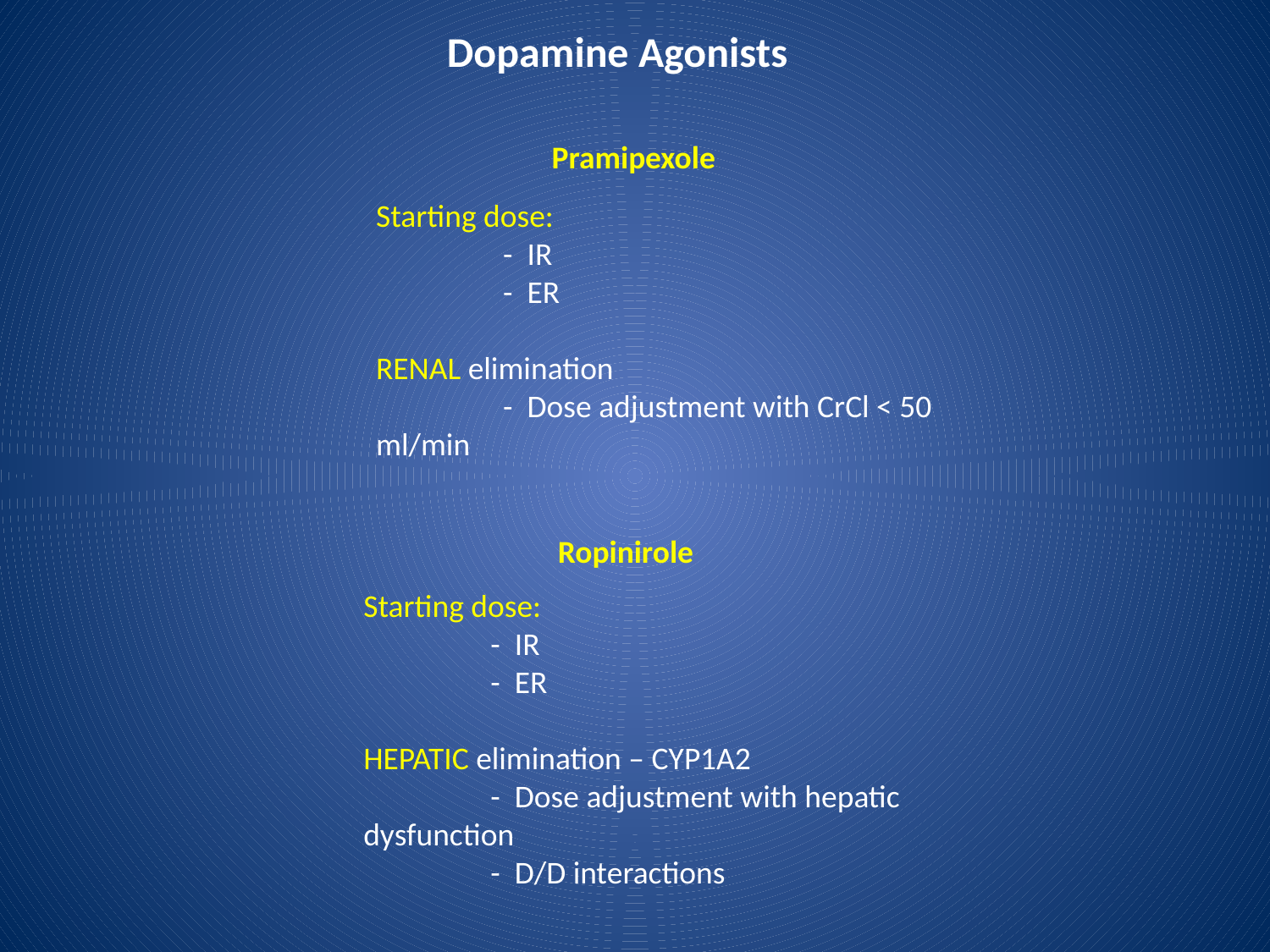

# Dopamine Agonists
Pramipexole
Starting dose:
	-  IR
	-  ER

RENAL elimination
	-  Dose adjustment with CrCl < 50 ml/min
Ropinirole
Starting dose:
	-  IR
	-  ER

HEPATIC elimination – CYP1A2
	-  Dose adjustment with hepatic dysfunction
	-  D/D interactions